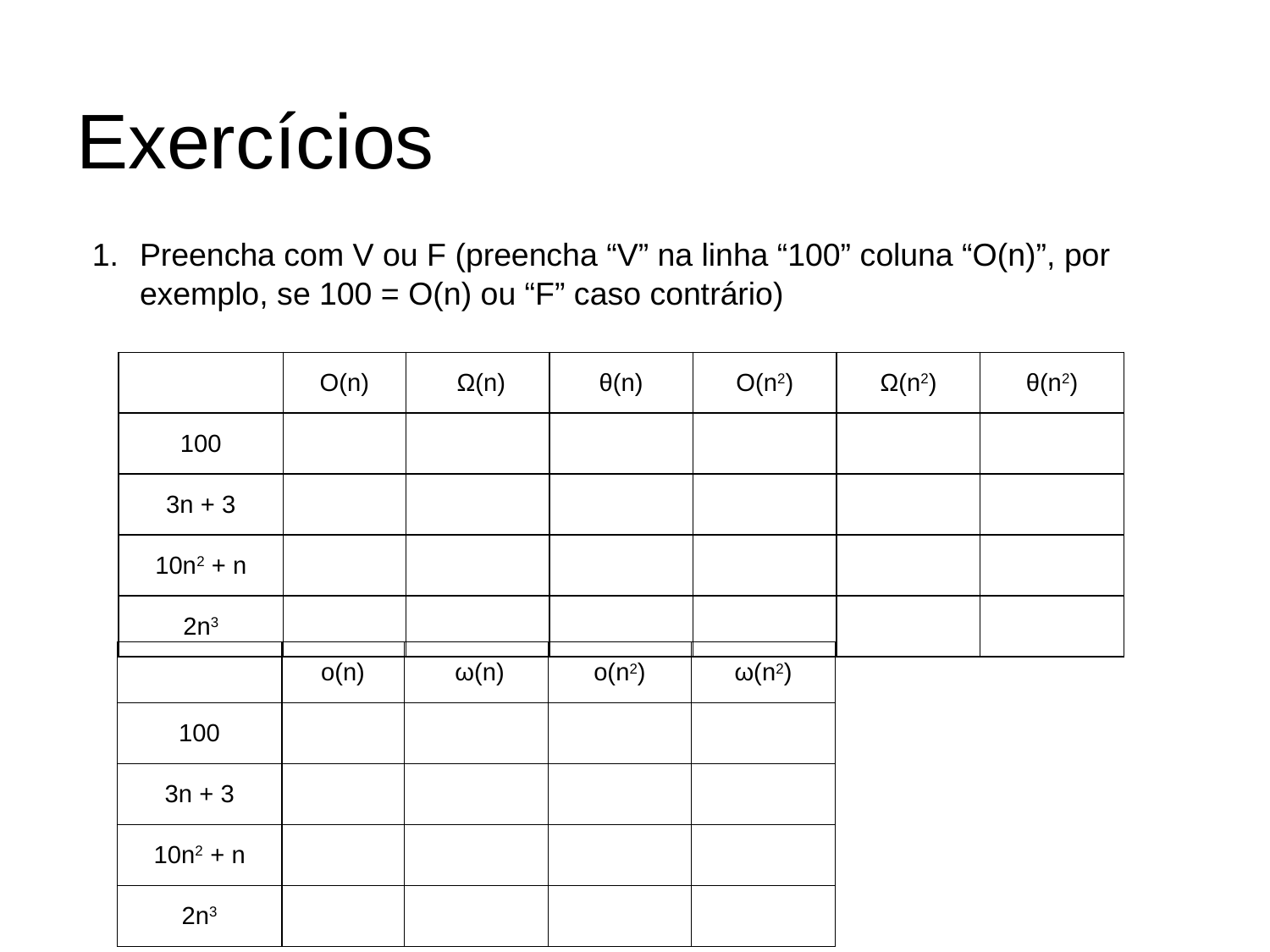

# Exercícios
Preencha com V ou F (preencha “V” na linha “100” coluna “O(n)”, por exemplo, se 100 = O(n) ou “F” caso contrário)

|  | O(n) | Ω(n) | θ(n) | O(n2) | Ω(n2) | θ(n2) |
| --- | --- | --- | --- | --- | --- | --- |
| 100 |  |  |  |  |  |  |
| 3n + 3 |  |  |  |  |  |  |
| 10n2 + n |  |  |  |  |  |  |
| 2n3 |  |  |  |  |  |  |
|  | o(n) | ω(n) | o(n2) | ω(n2) |
| --- | --- | --- | --- | --- |
| 100 |  |  |  |  |
| 3n + 3 |  |  |  |  |
| 10n2 + n |  |  |  |  |
| 2n3 |  |  |  |  |